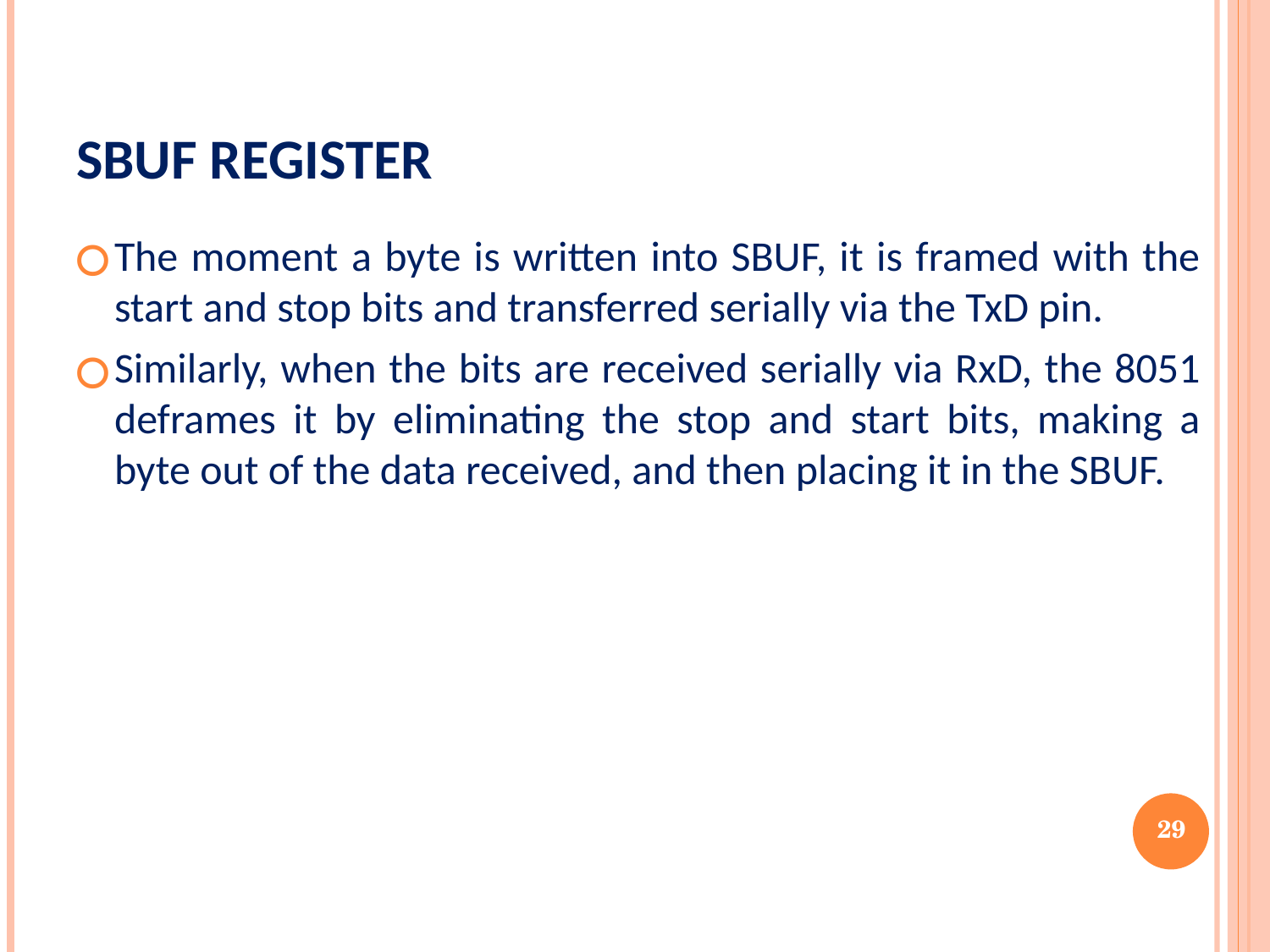

# SBUF register
The moment a byte is written into SBUF, it is framed with the start and stop bits and transferred serially via the TxD pin.
Similarly, when the bits are received serially via RxD, the 8051 deframes it by eliminating the stop and start bits, making a byte out of the data received, and then placing it in the SBUF.
29